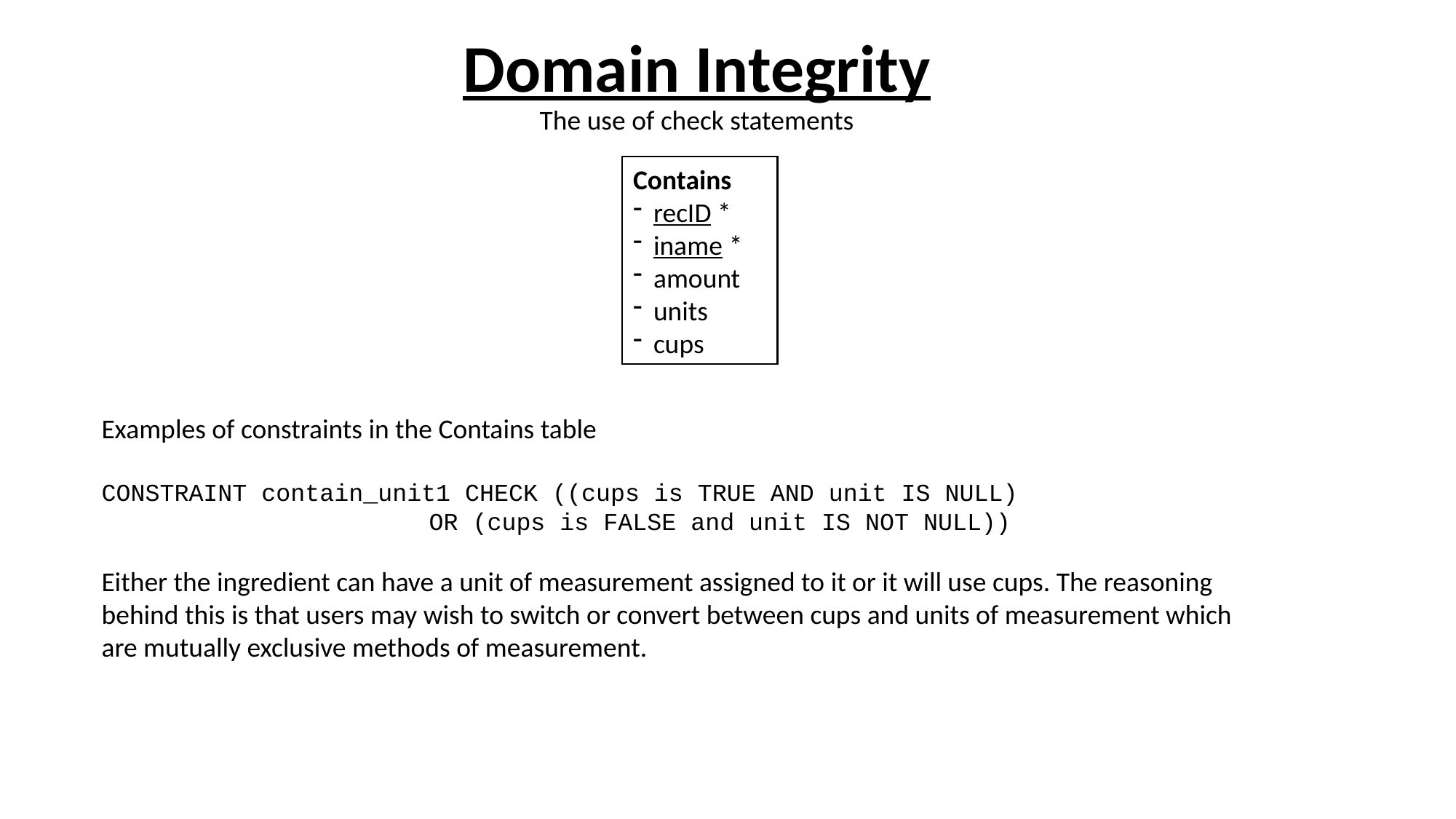

# Domain Integrity The use of check statements
Contains
recID *
iname *
amount
units
cups
Examples of constraints in the Contains table
CONSTRAINT contain_unit1 CHECK ((cups is TRUE AND unit IS NULL)
			OR (cups is FALSE and unit IS NOT NULL))

Either the ingredient can have a unit of measurement assigned to it or it will use cups. The reasoning behind this is that users may wish to switch or convert between cups and units of measurement which are mutually exclusive methods of measurement.